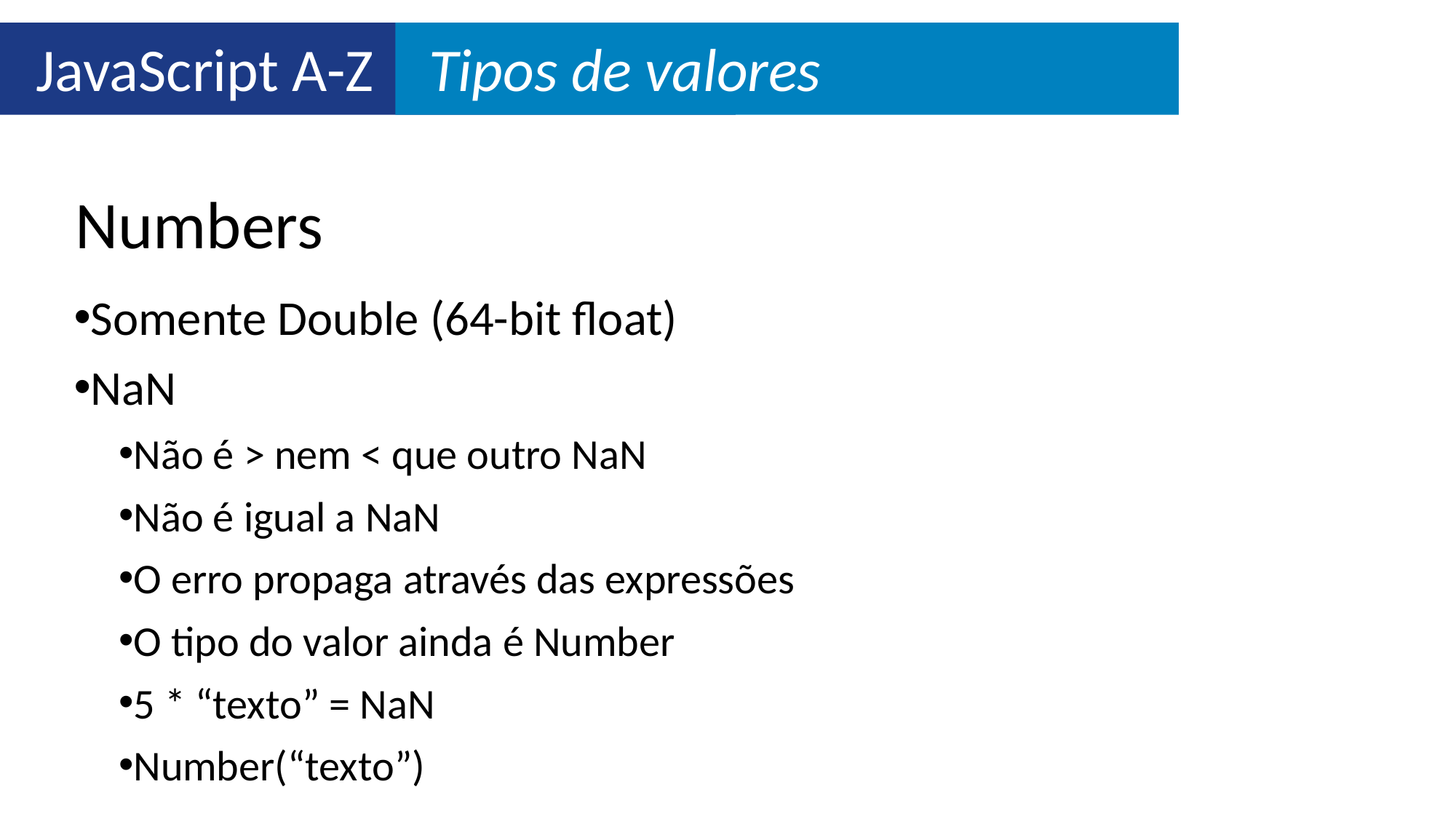

JavaScript A-Z    Tipos de valores
Numbers
Somente Double (64-bit float)
NaN
Não é > nem < que outro NaN
Não é igual a NaN
O erro propaga através das expressões
O tipo do valor ainda é Number
5 * “texto” = NaN
Number(“texto”)